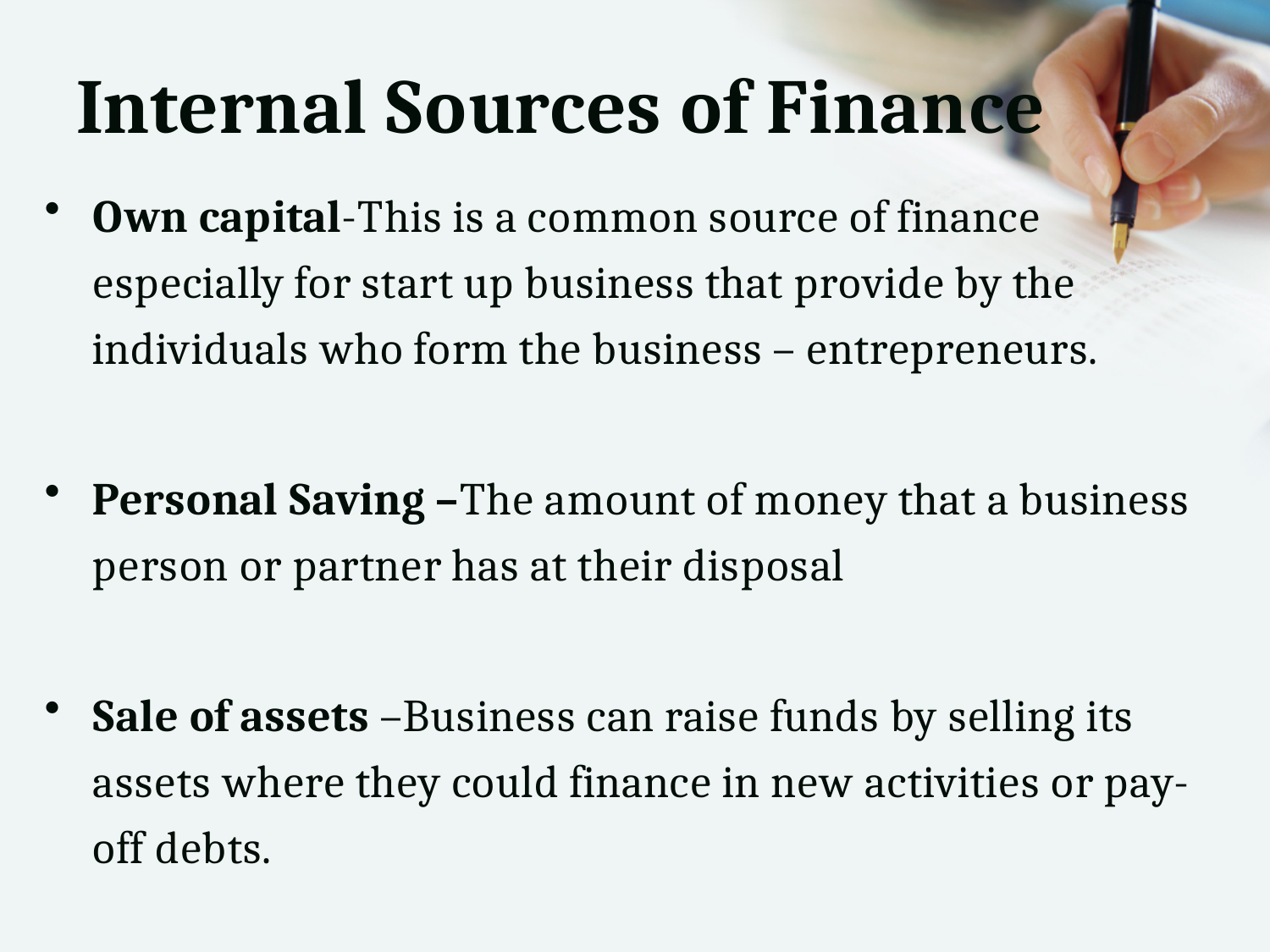

# Internal Sources of Finance
Own capital-This is a common source of finance especially for start up business that provide by the individuals who form the business – entrepreneurs.

Personal Saving –The amount of money that a business person or partner has at their disposal

Sale of assets –Business can raise funds by selling its assets where they could finance in new activities or pay- off debts.